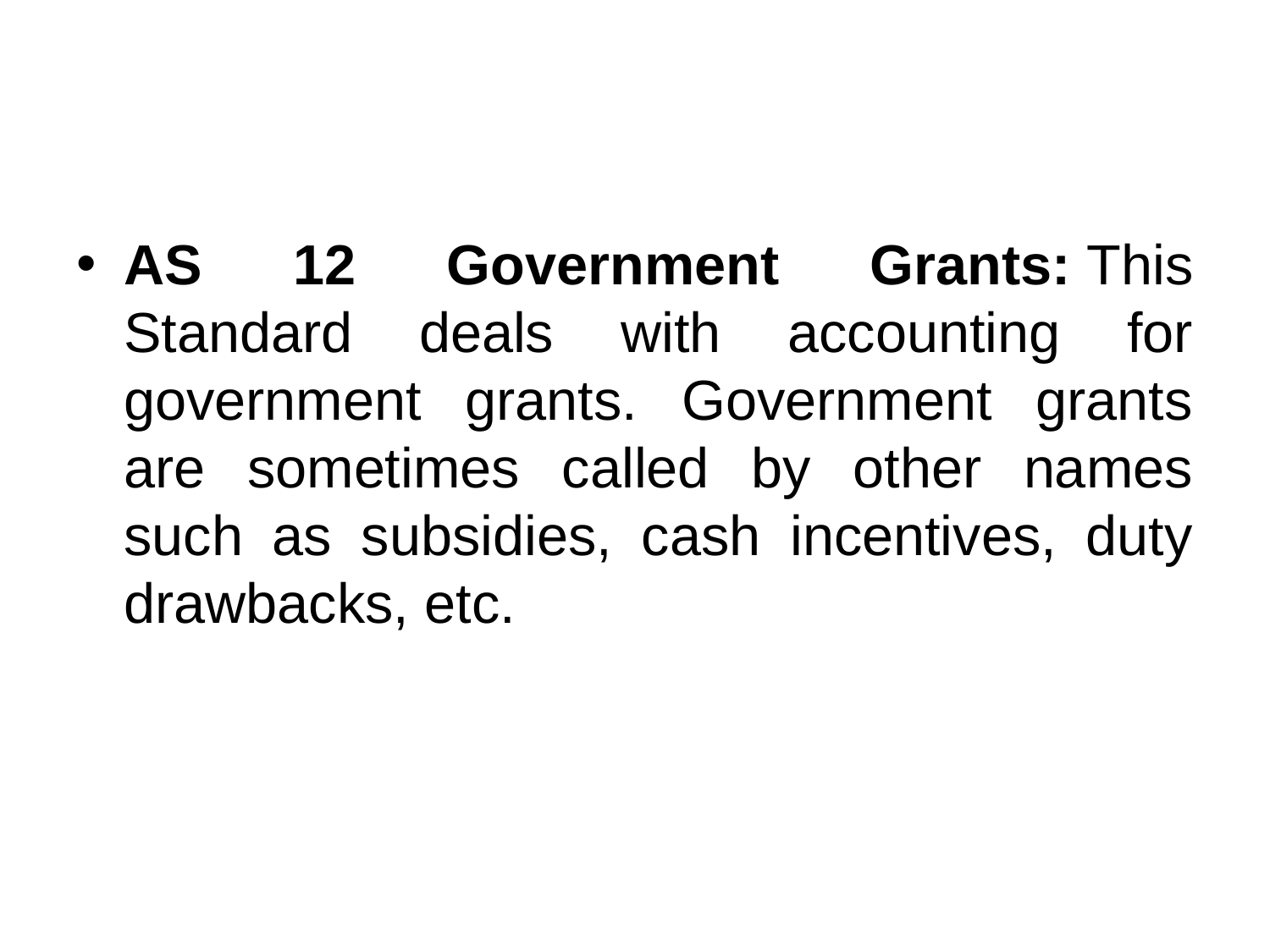

#
AS 12 Government Grants: This Standard deals with accounting for government grants. Government grants are sometimes called by other names such as subsidies, cash incentives, duty drawbacks, etc.